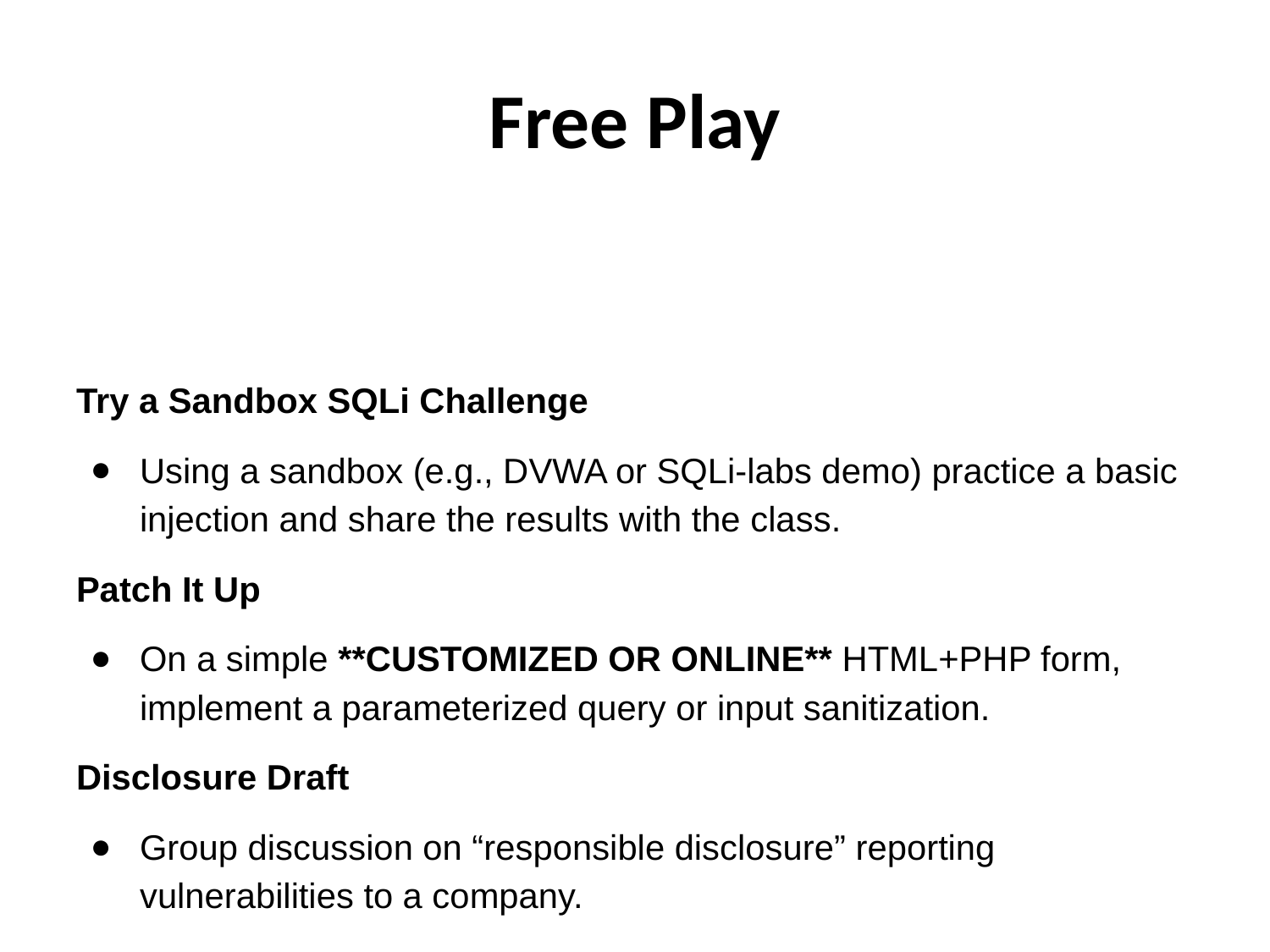

# Free Play
Try a Sandbox SQLi Challenge
Using a sandbox (e.g., DVWA or SQLi-labs demo) practice a basic injection and share the results with the class.
Patch It Up
On a simple **CUSTOMIZED OR ONLINE** HTML+PHP form, implement a parameterized query or input sanitization.
Disclosure Draft
Group discussion on “responsible disclosure” reporting vulnerabilities to a company.